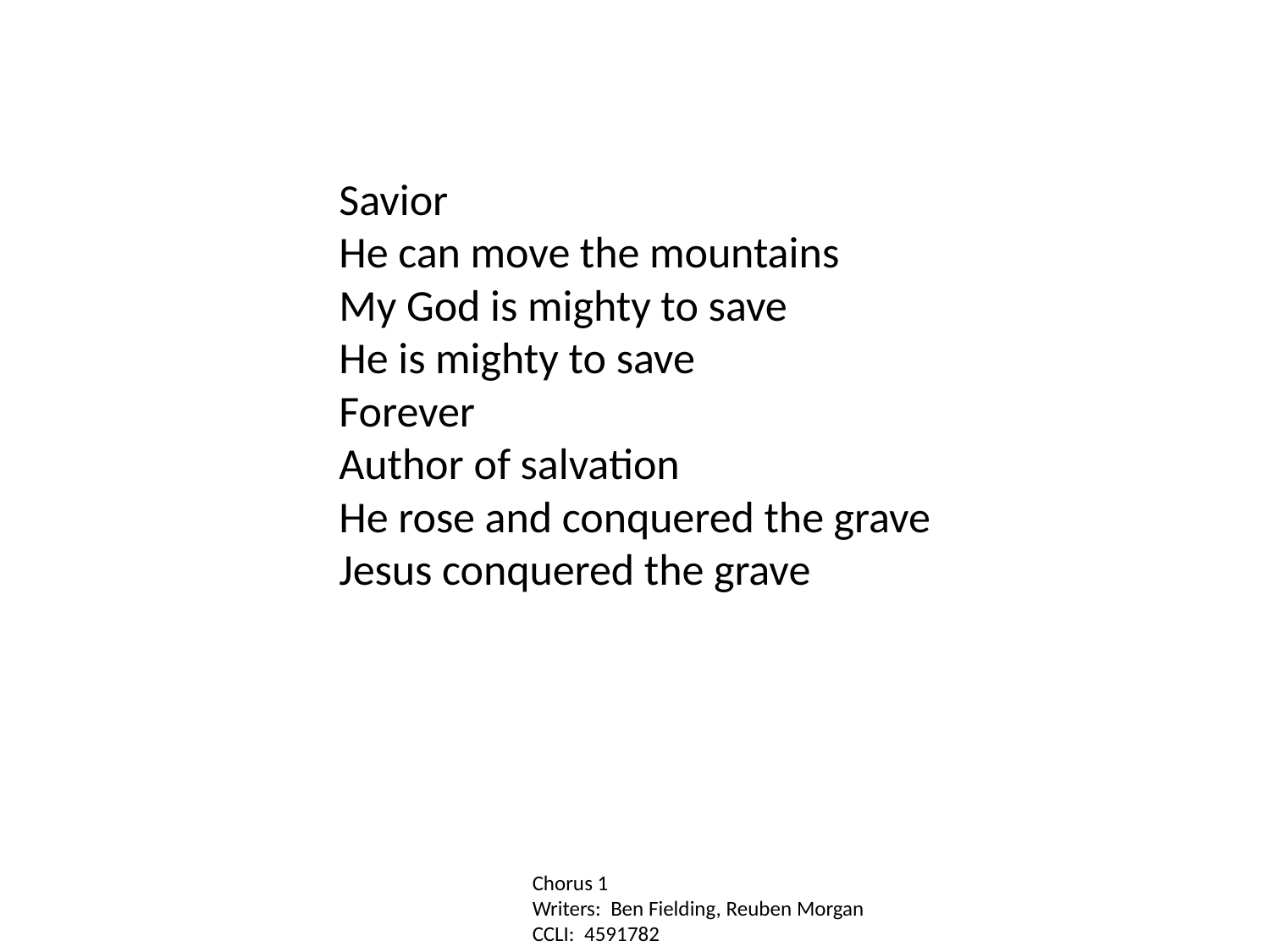

Savior
He can move the mountains
My God is mighty to save
He is mighty to save
Forever
Author of salvation
He rose and conquered the grave
Jesus conquered the grave

Chorus 1
Writers:  Ben Fielding, Reuben Morgan
CCLI:  4591782